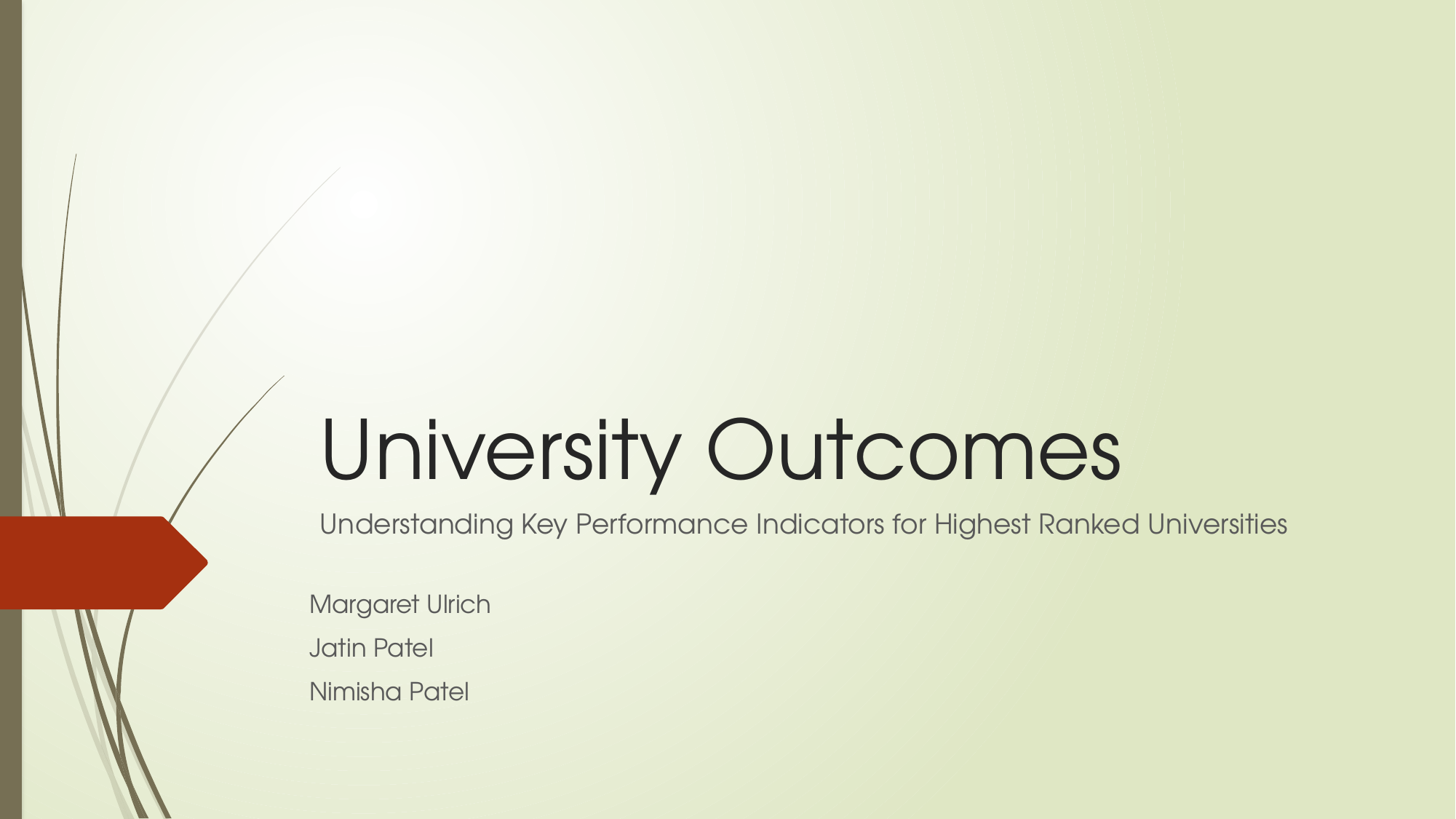

# University Outcomes
Understanding Key Performance Indicators for Highest Ranked Universities
Margaret Ulrich
Jatin Patel
Nimisha Patel